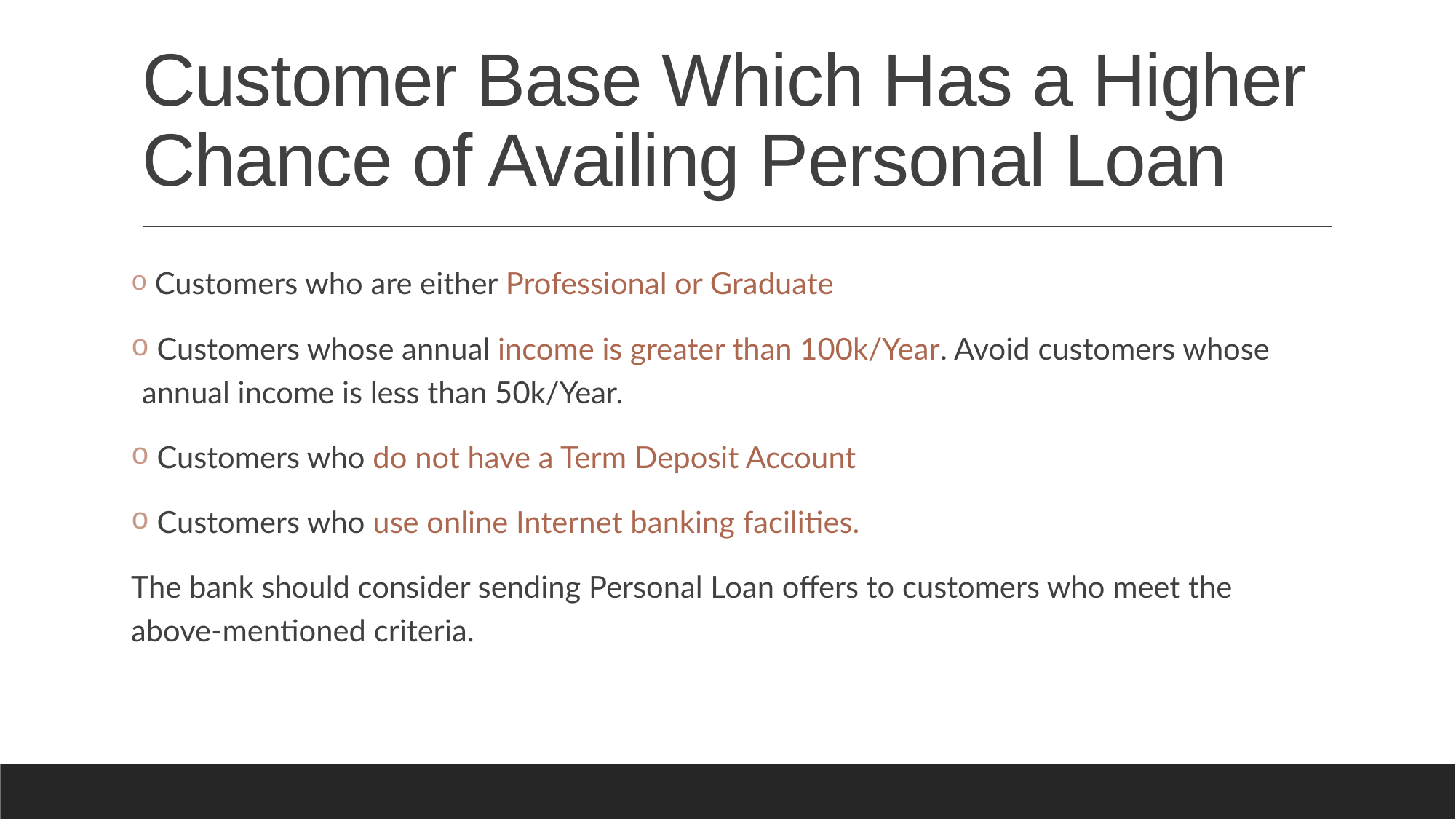

# Customer Base Which Has a Higher Chance of Availing Personal Loan
 Customers who are either Professional or Graduate
 Customers whose annual income is greater than 100k/Year. Avoid customers whose annual income is less than 50k/Year.
 Customers who do not have a Term Deposit Account
 Customers who use online Internet banking facilities.
The bank should consider sending Personal Loan offers to customers who meet the above-mentioned criteria.